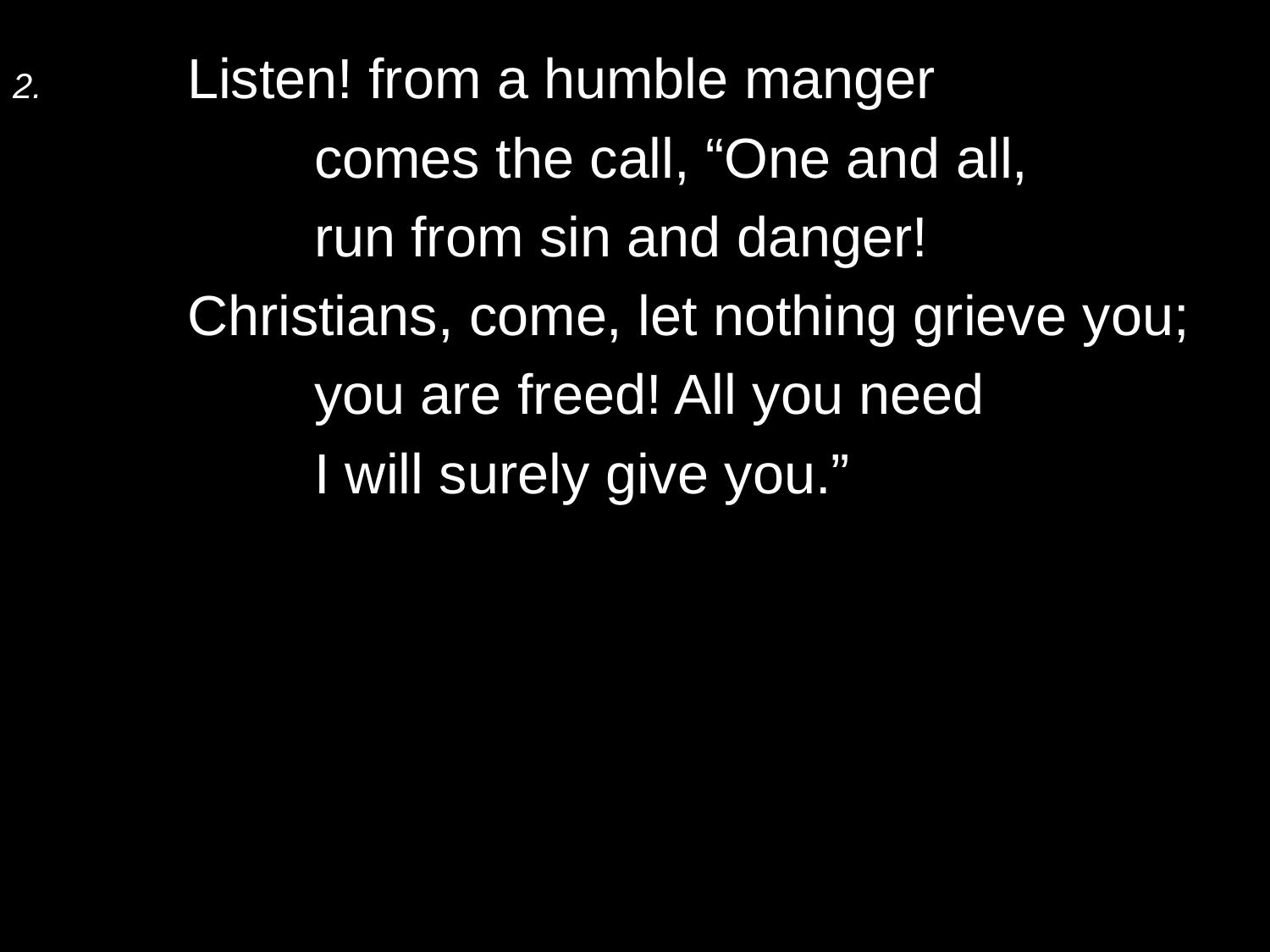

2.	Listen! from a humble manger
		comes the call, “One and all,
		run from sin and danger!
	Christians, come, let nothing grieve you;
		you are freed! All you need
		I will surely give you.”